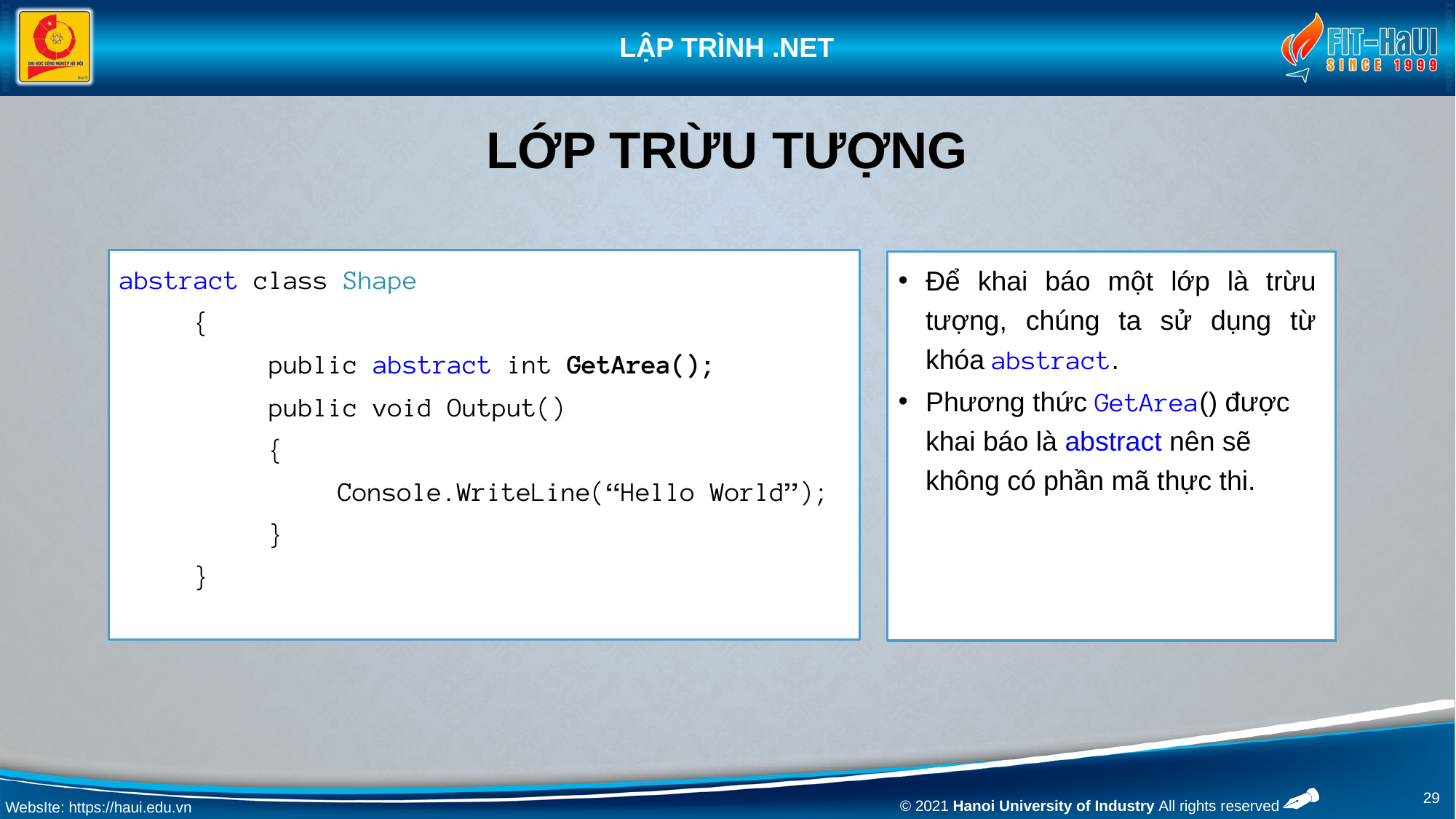

# Lớp trừu tượng
abstract class Shape
     {
          public abstract int GetArea();
          public void Output()
          {
		Console.WriteLine(“Hello World”);
          }
     }

Để khai báo một lớp là trừu tượng, chúng ta sử dụng từ khóa abstract.
Phương thức GetArea() được khai báo là abstract nên sẽ không có phần mã thực thi.